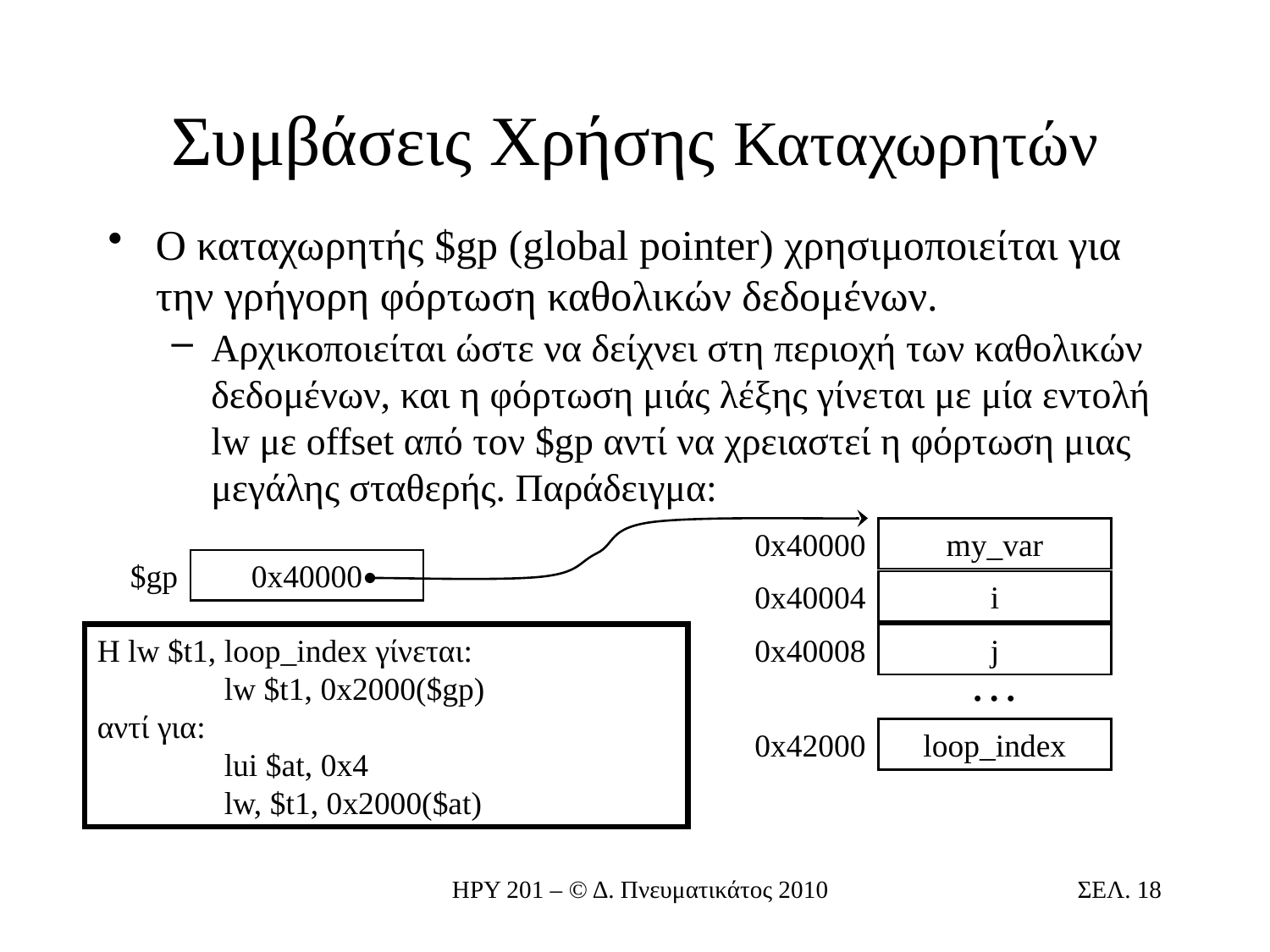

# Συμβάσεις Χρήσης Καταχωρητών
Ο καταχωρητής $gp (global pointer) χρησιμοποιείται για την γρήγορη φόρτωση καθολικών δεδομένων.
Αρχικοποιείται ώστε να δείχνει στη περιοχή των καθολικών δεδομένων, και η φόρτωση μιάς λέξης γίνεται με μία εντολή lw με offset από τον $gp αντί να χρειαστεί η φόρτωση μιας μεγάλης σταθερής. Παράδειγμα:

0x40000
my_var
0x40004
i
0x40008
j
…
0x42000
loop_index
$gp
0x40000
Η lw $t1, loop_index γίνεται:
	lw $t1, 0x2000($gp)
αντί για:
	lui $at, 0x4
	lw, $t1, 0x2000($at)
ΗΡΥ 201 – © Δ. Πνευματικάτος 2010
ΣΕΛ. 18